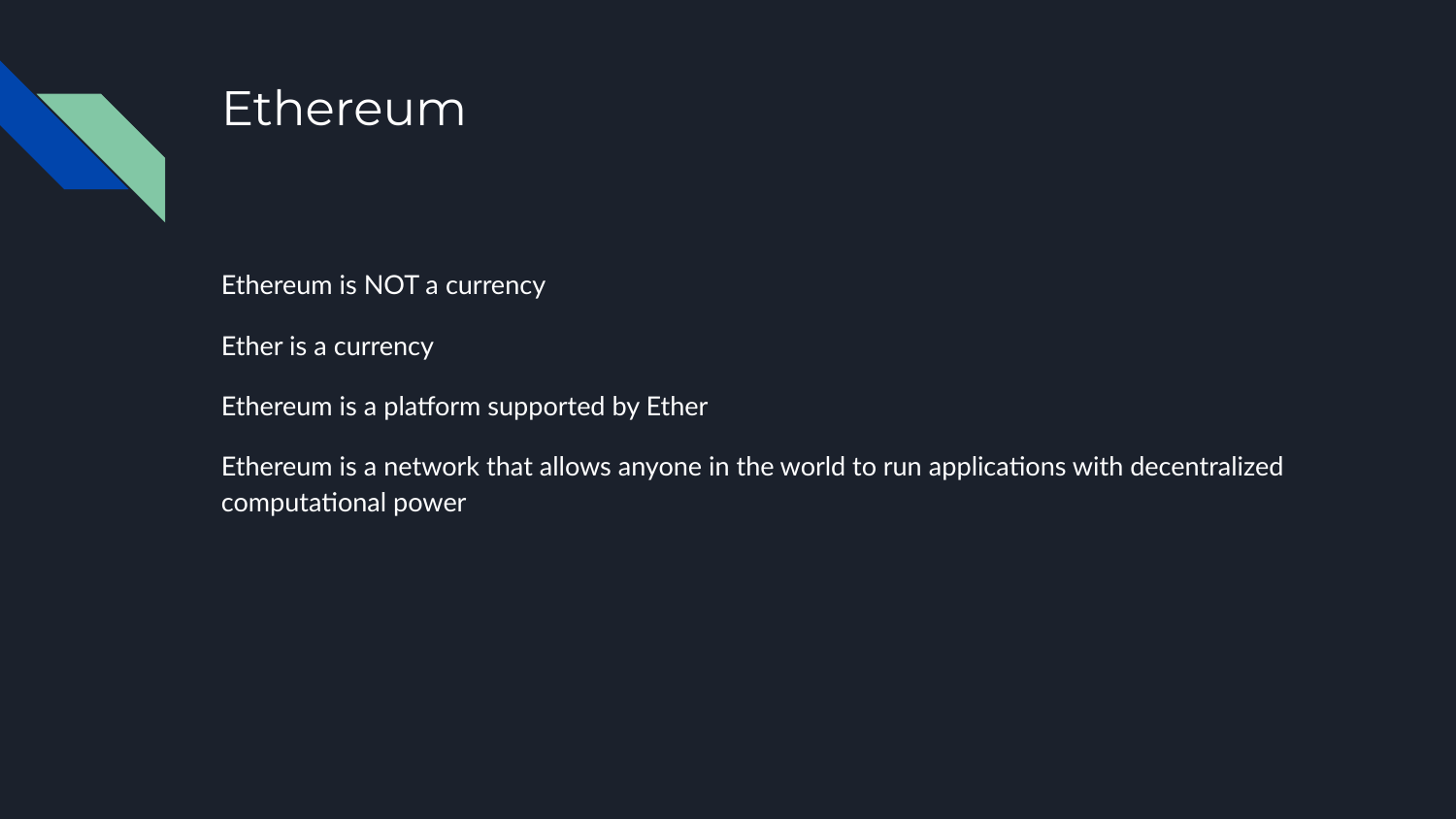

# Ethereum
Ethereum is NOT a currency
Ether is a currency
Ethereum is a platform supported by Ether
Ethereum is a network that allows anyone in the world to run applications with decentralized computational power